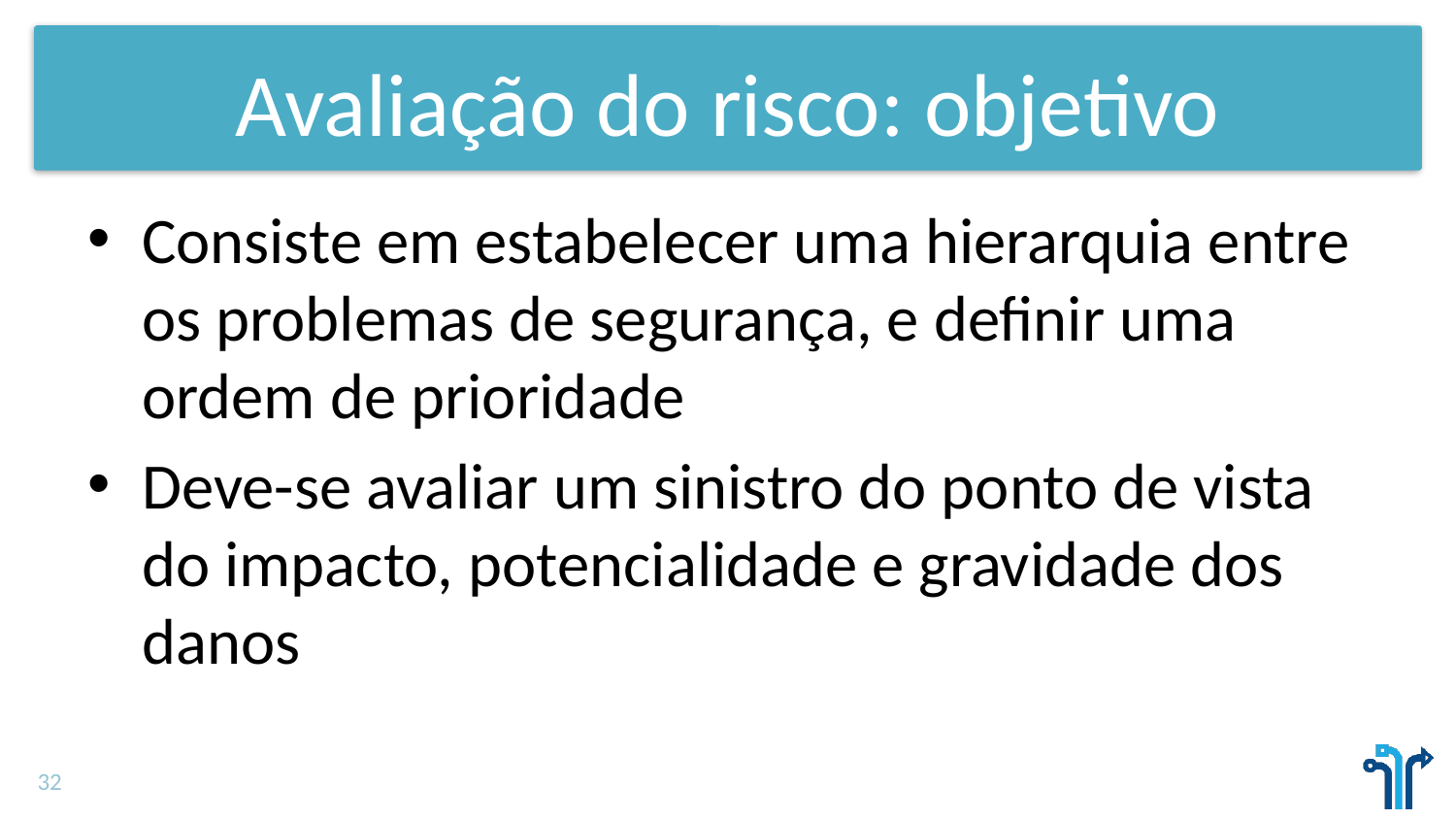

# Avaliação do risco: objetivo
Consiste em estabelecer uma hierarquia entre os problemas de segurança, e definir uma ordem de prioridade
Deve-se avaliar um sinistro do ponto de vista do impacto, potencialidade e gravidade dos danos
32